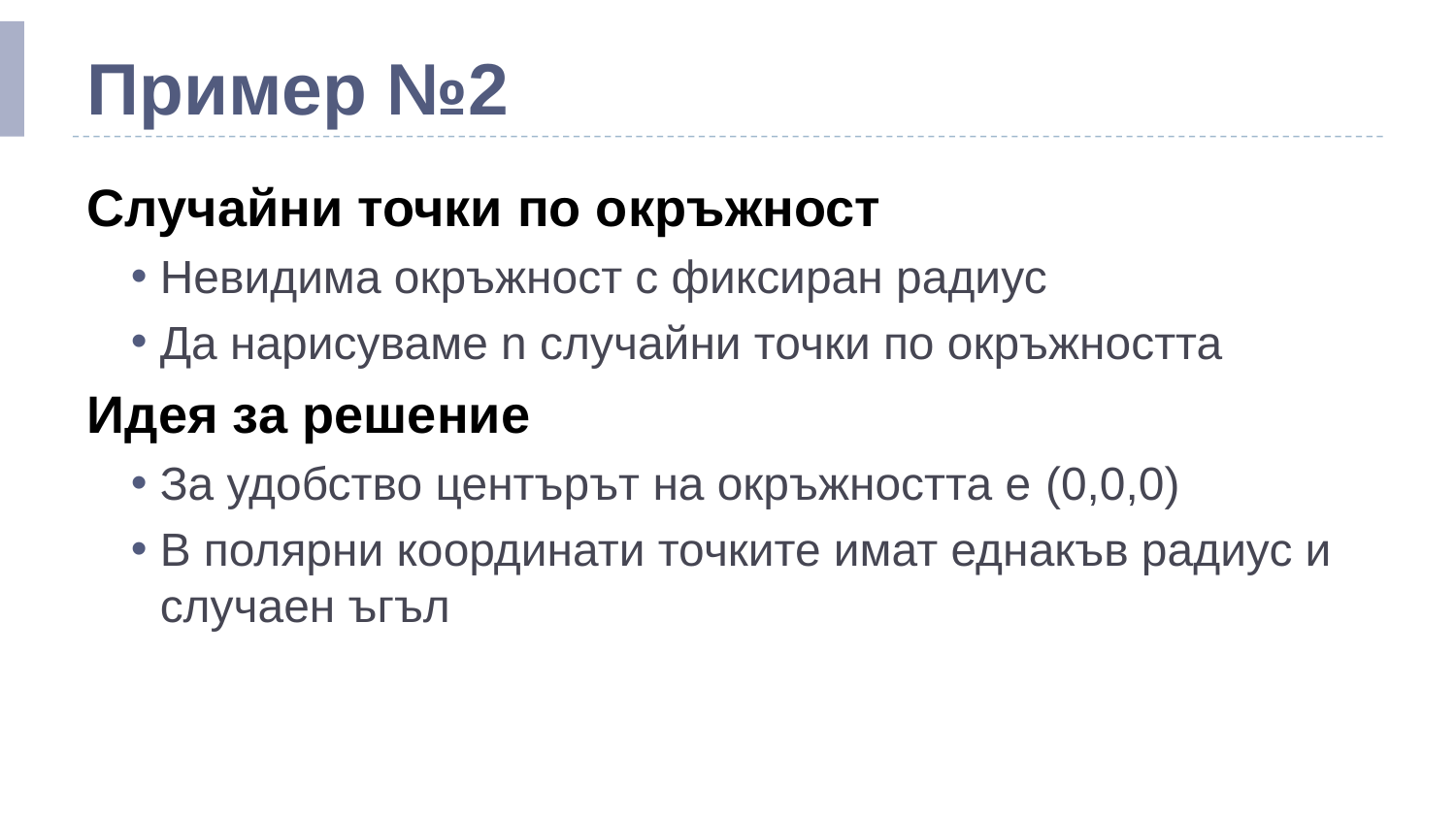

# Пример №2
Случайни точки по окръжност
Невидима окръжност с фиксиран радиус
Да нарисуваме n случайни точки по окръжността
Идея за решение
За удобство центърът на окръжността е (0,0,0)
В полярни координати точките имат еднакъв радиус и случаен ъгъл